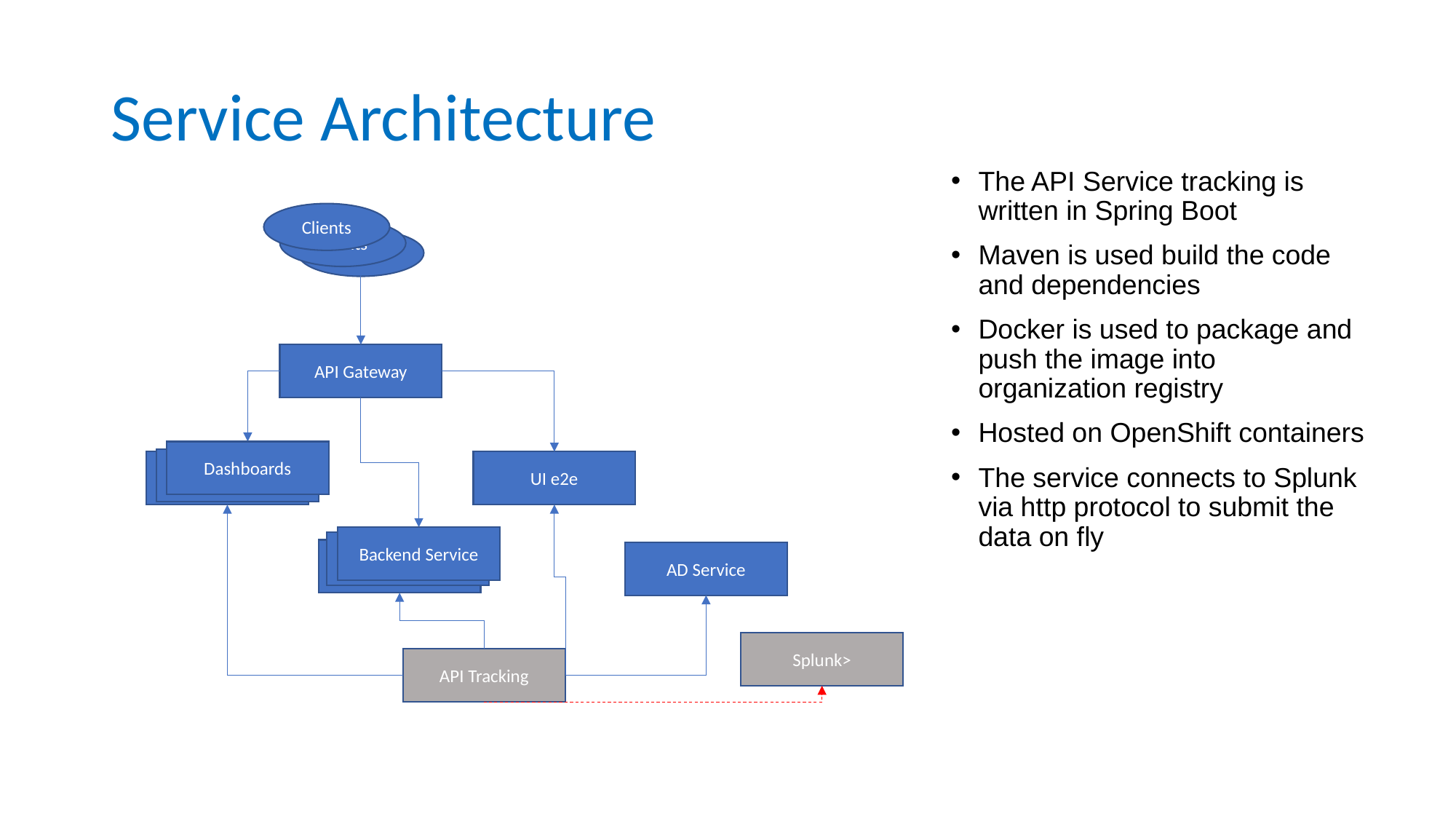

# Service Architecture
The API Service tracking is written in Spring Boot
Maven is used build the code and dependencies
Docker is used to package and push the image into organization registry
Hosted on OpenShift containers
The service connects to Splunk via http protocol to submit the data on fly

Clients
Clients
Clients
API Gateway
Dashboards
Dashboards
Dashboards
UI e2e
Backend Service
Backend Service
Backend Service
AD Service
Splunk>
API Tracking